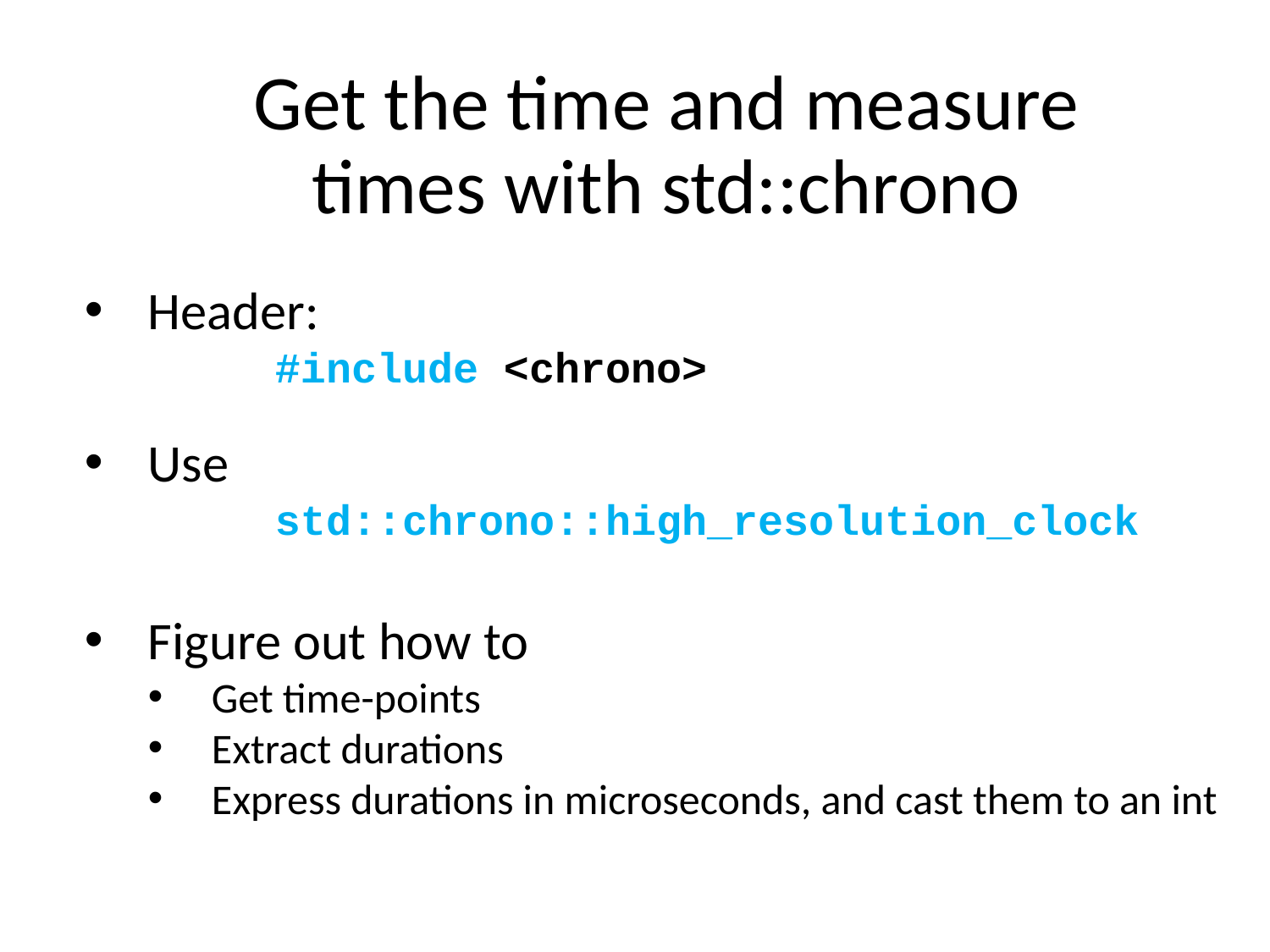

# Get the time and measure times with std::chrono
Header:
	#include <chrono>

Use
	std::chrono::high_resolution_clock

Figure out how to
Get time-points
Extract durations
Express durations in microseconds, and cast them to an int